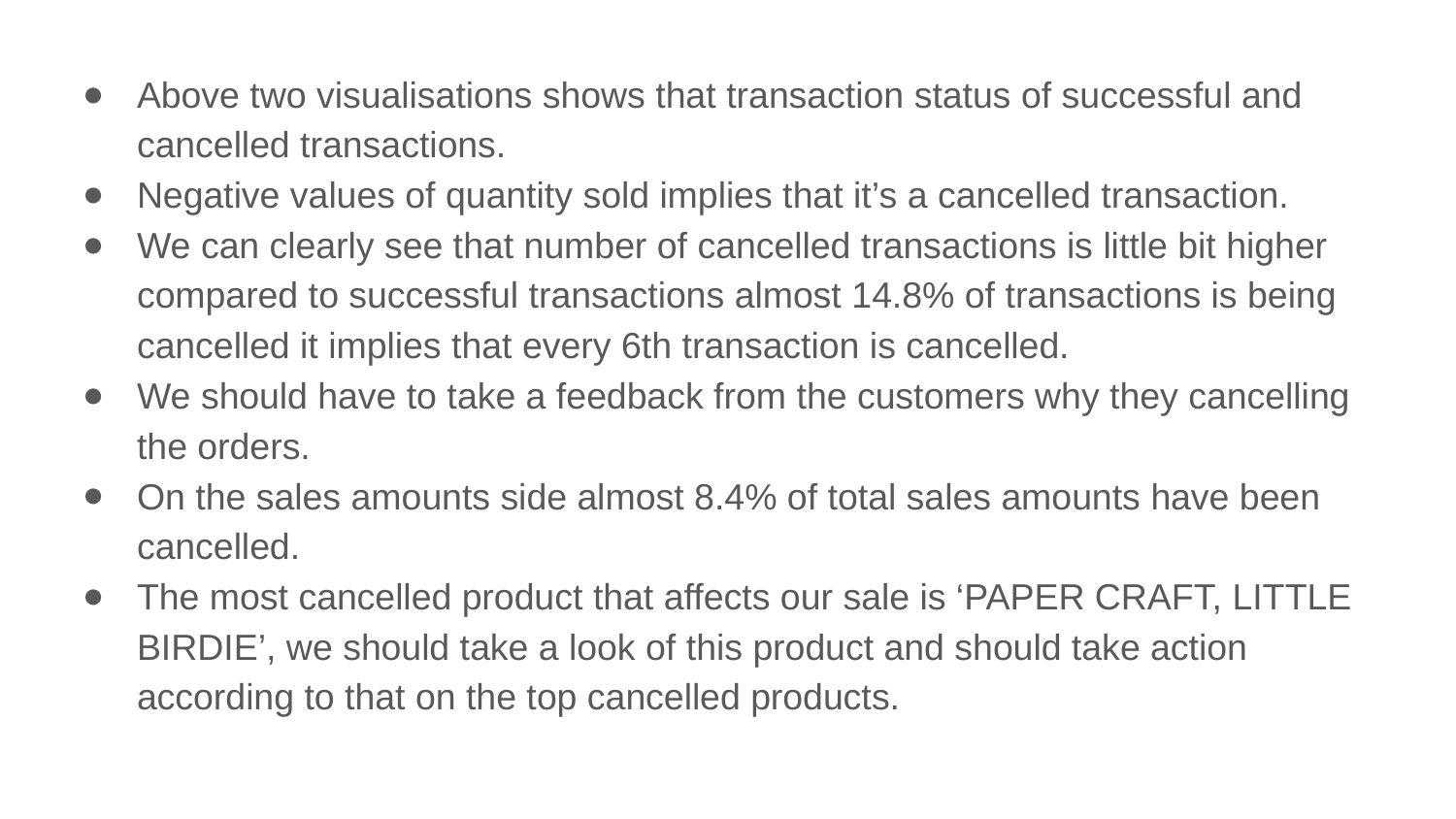

Above two visualisations shows that transaction status of successful and cancelled transactions.
Negative values of quantity sold implies that it’s a cancelled transaction.
We can clearly see that number of cancelled transactions is little bit higher compared to successful transactions almost 14.8% of transactions is being cancelled it implies that every 6th transaction is cancelled.
We should have to take a feedback from the customers why they cancelling the orders.
On the sales amounts side almost 8.4% of total sales amounts have been cancelled.
The most cancelled product that affects our sale is ‘PAPER CRAFT, LITTLE BIRDIE’, we should take a look of this product and should take action according to that on the top cancelled products.